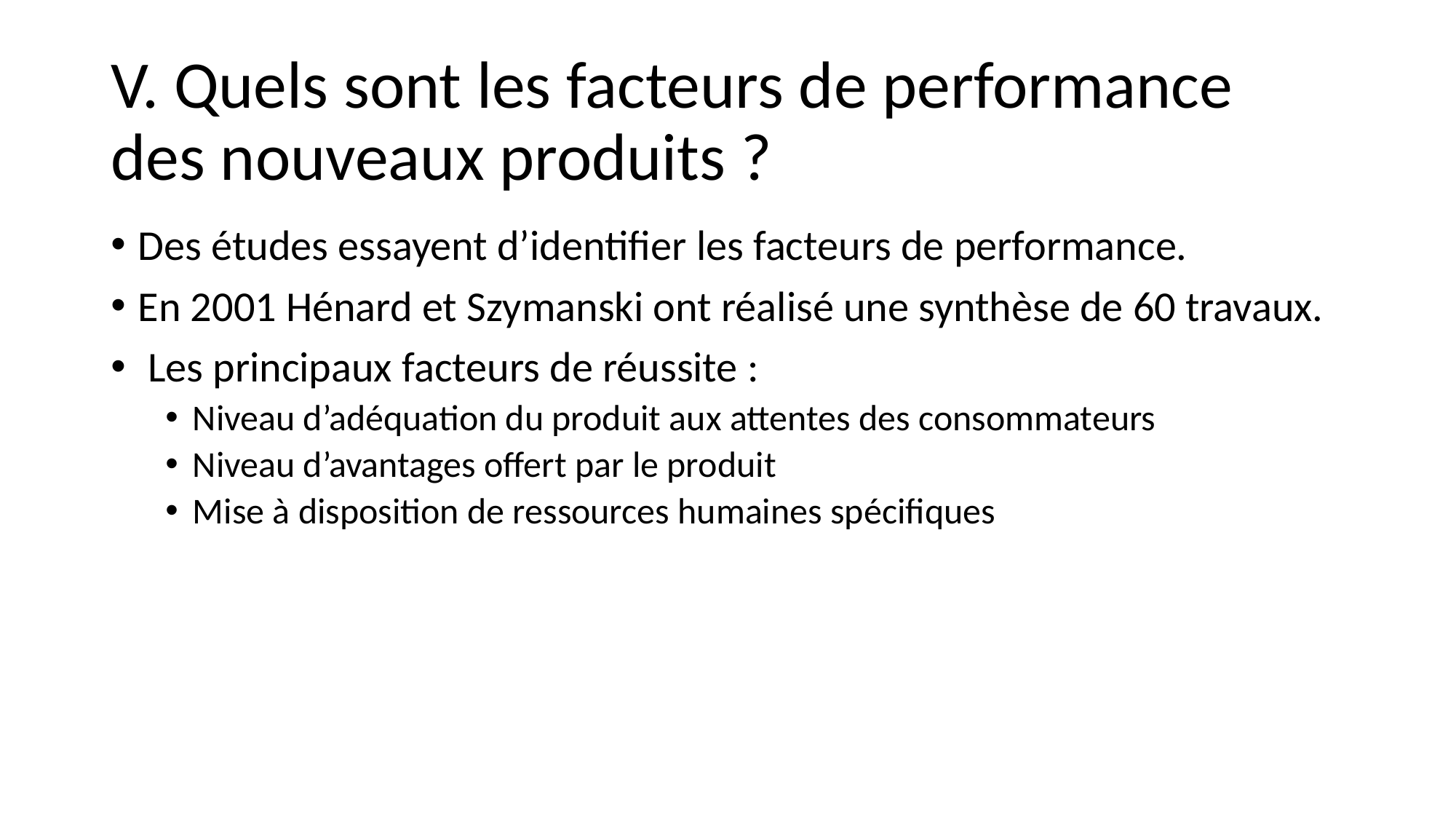

# V. Quels sont les facteurs de performance des nouveaux produits ?
Des études essayent d’identifier les facteurs de performance.
En 2001 Hénard et Szymanski ont réalisé une synthèse de 60 travaux.
 Les principaux facteurs de réussite :
Niveau d’adéquation du produit aux attentes des consommateurs
Niveau d’avantages offert par le produit
Mise à disposition de ressources humaines spécifiques